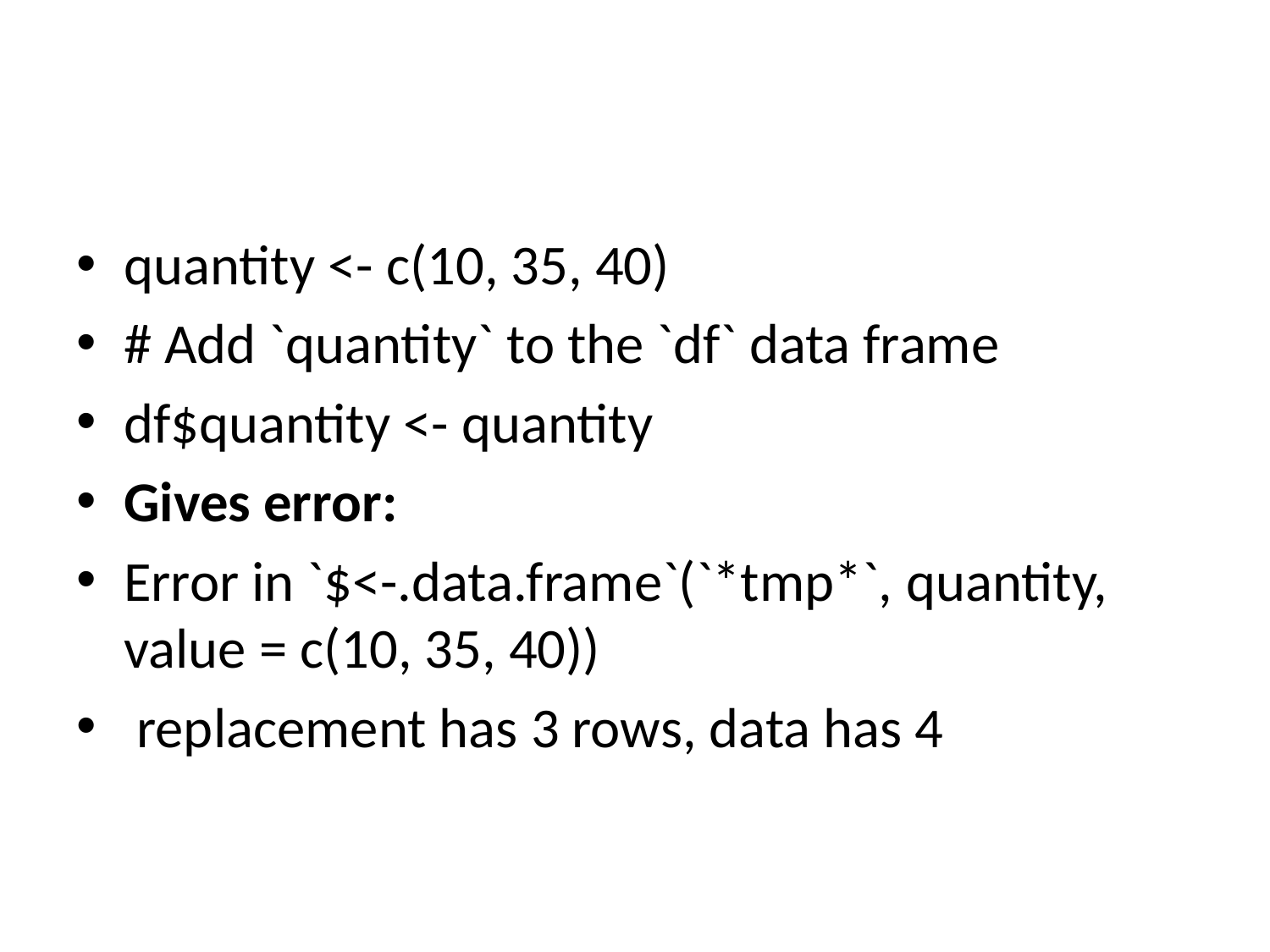

#
quantity <- c(10, 35, 40)
# Add `quantity` to the `df` data frame
df$quantity <- quantity
Gives error:
Error in `$<-.data.frame`(`*tmp*`, quantity, value = c(10, 35, 40))
 replacement has 3 rows, data has 4